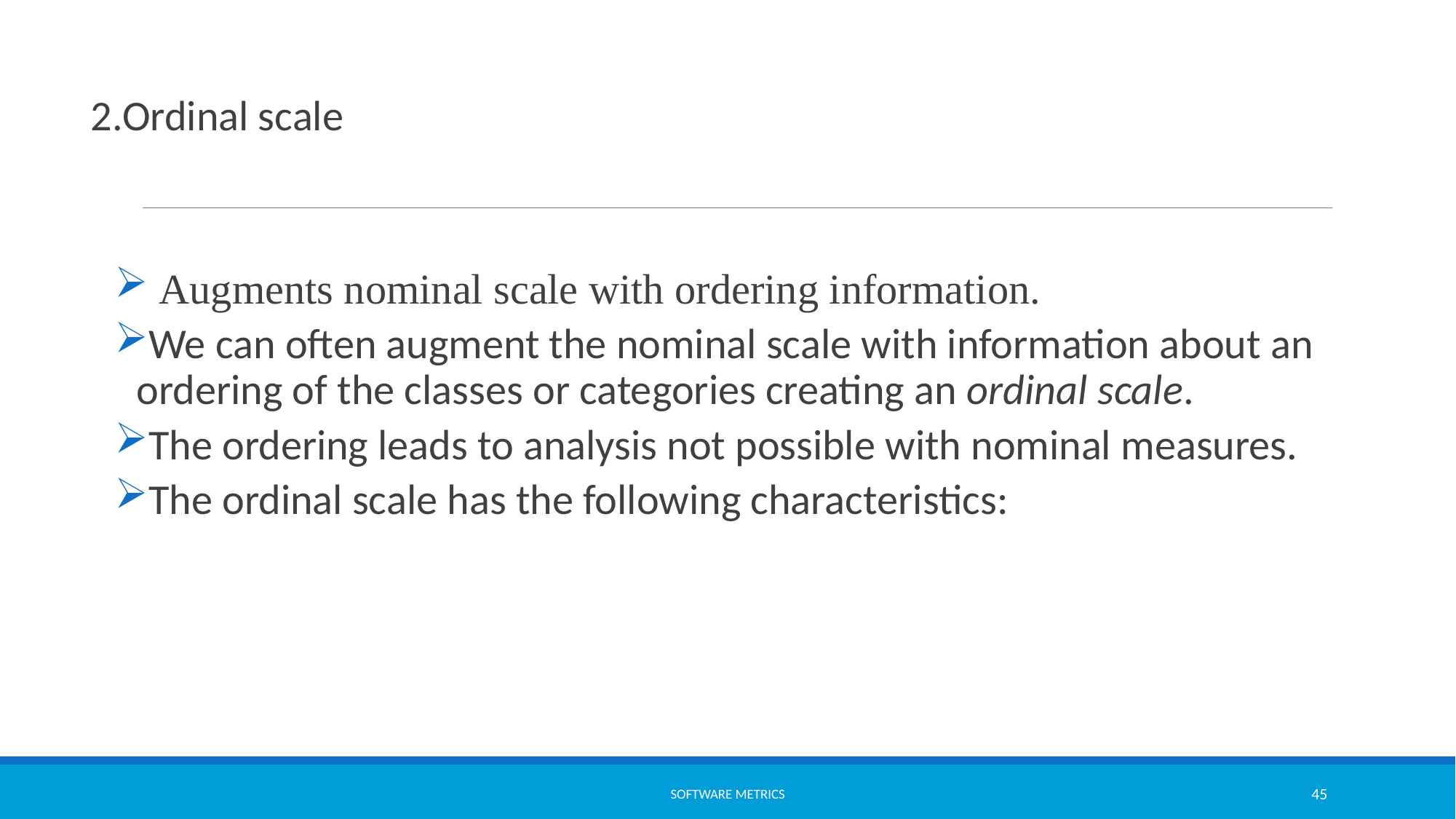

2.Ordinal scale

 Augments nominal scale with ordering information.
We can often augment the nominal scale with information about an ordering of the classes or categories creating an ordinal scale.
The ordering leads to analysis not possible with nominal measures.
The ordinal scale has the following characteristics:

software metrics
45